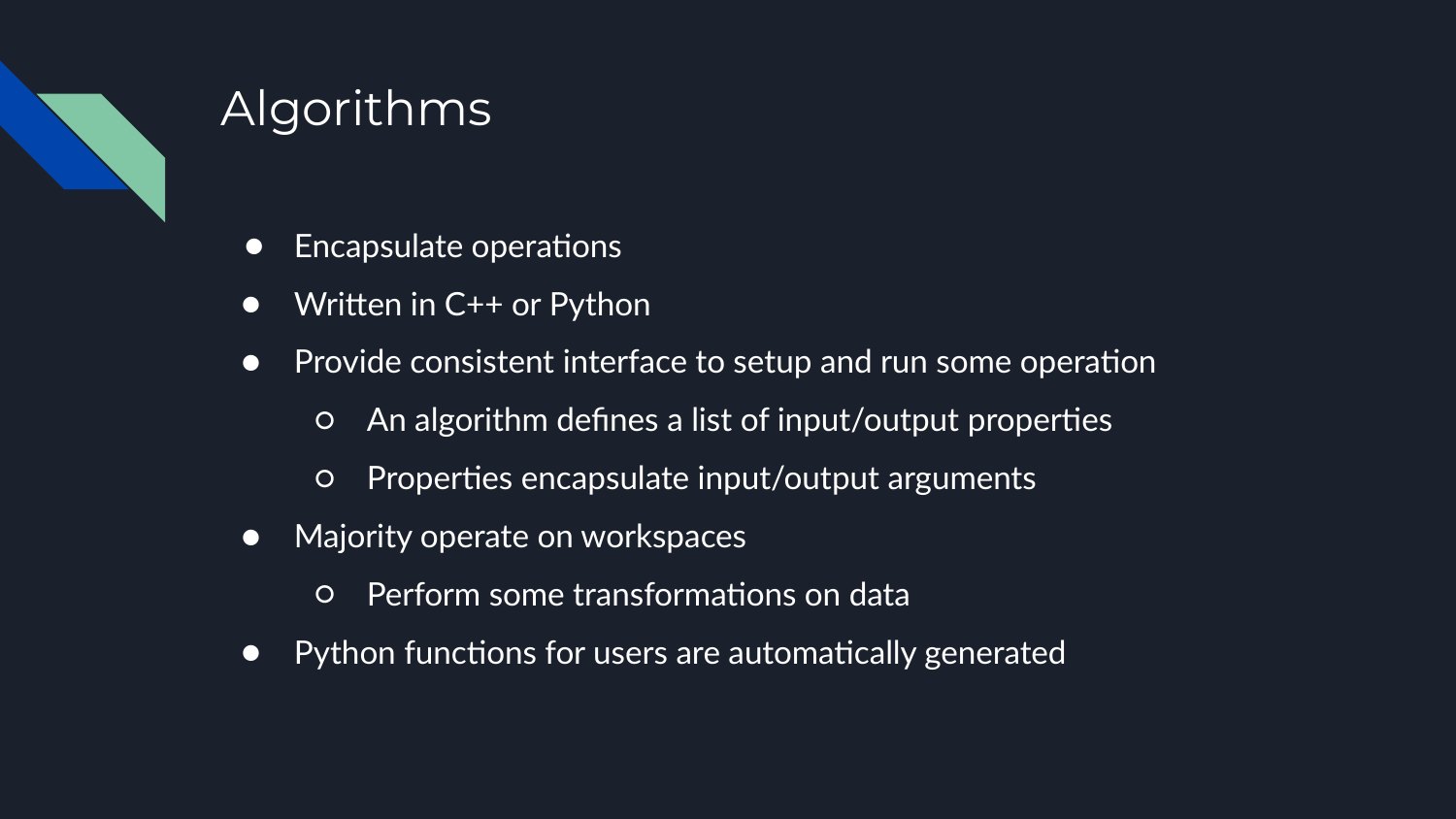

# Algorithms
Encapsulate operations
Written in C++ or Python
Provide consistent interface to setup and run some operation
An algorithm defines a list of input/output properties
Properties encapsulate input/output arguments
Majority operate on workspaces
Perform some transformations on data
Python functions for users are automatically generated